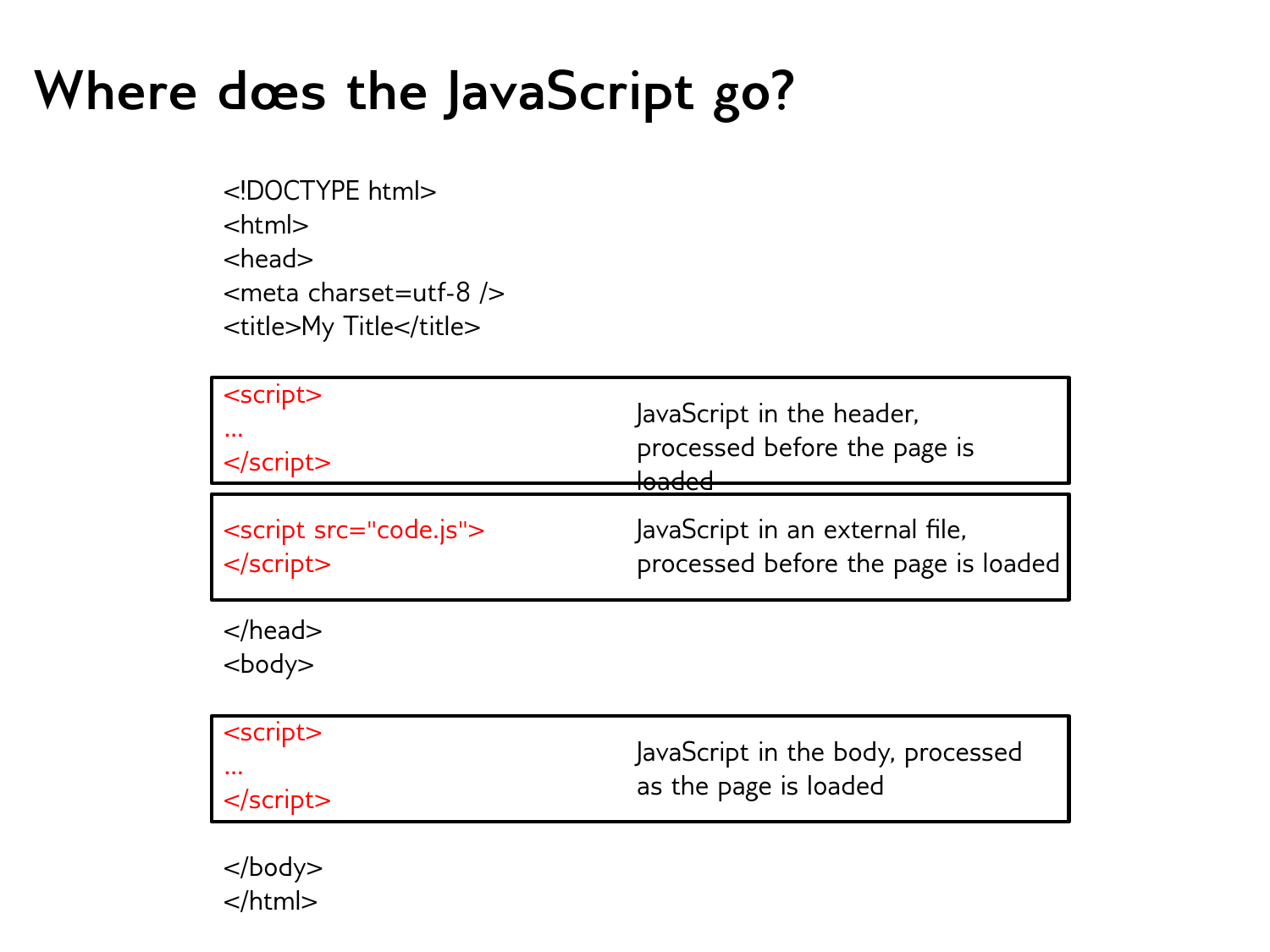

# Where does the JavaScript go?
<!DOCTYPE html>
<html>
<head>
<meta charset=utf-8 />
<title>My Title</title>

<script>
…
</script>

<script src="code.js">
</script>

</head>
<body>

<script>
…
</script>

</body>
</html>

JavaScript in the header, processed before the page is loaded

JavaScript in an external file, processed before the page is loaded

JavaScript in the body, processed as the page is loaded